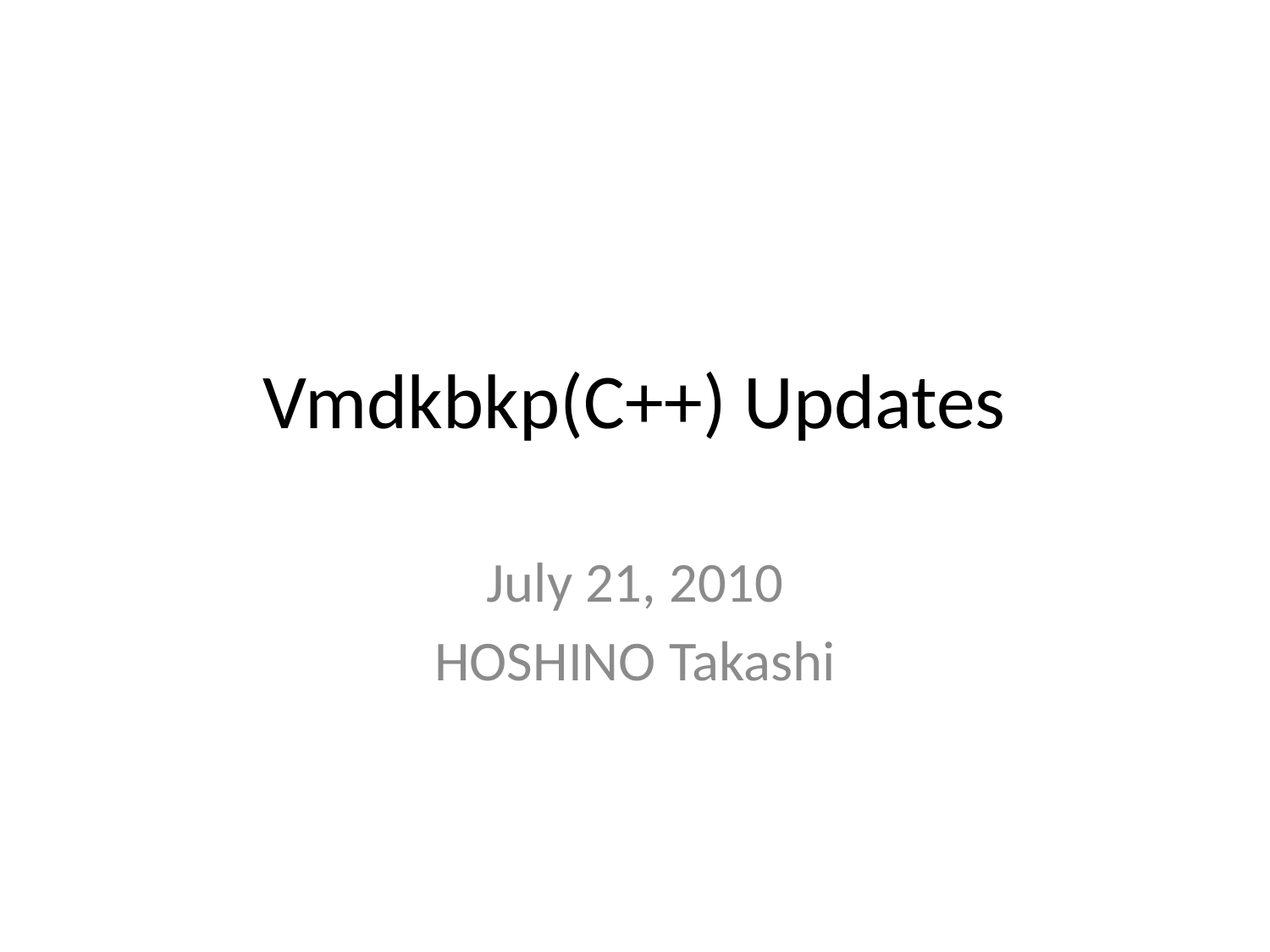

# Vmdkbkp(C++) Updates
July 21, 2010
HOSHINO Takashi